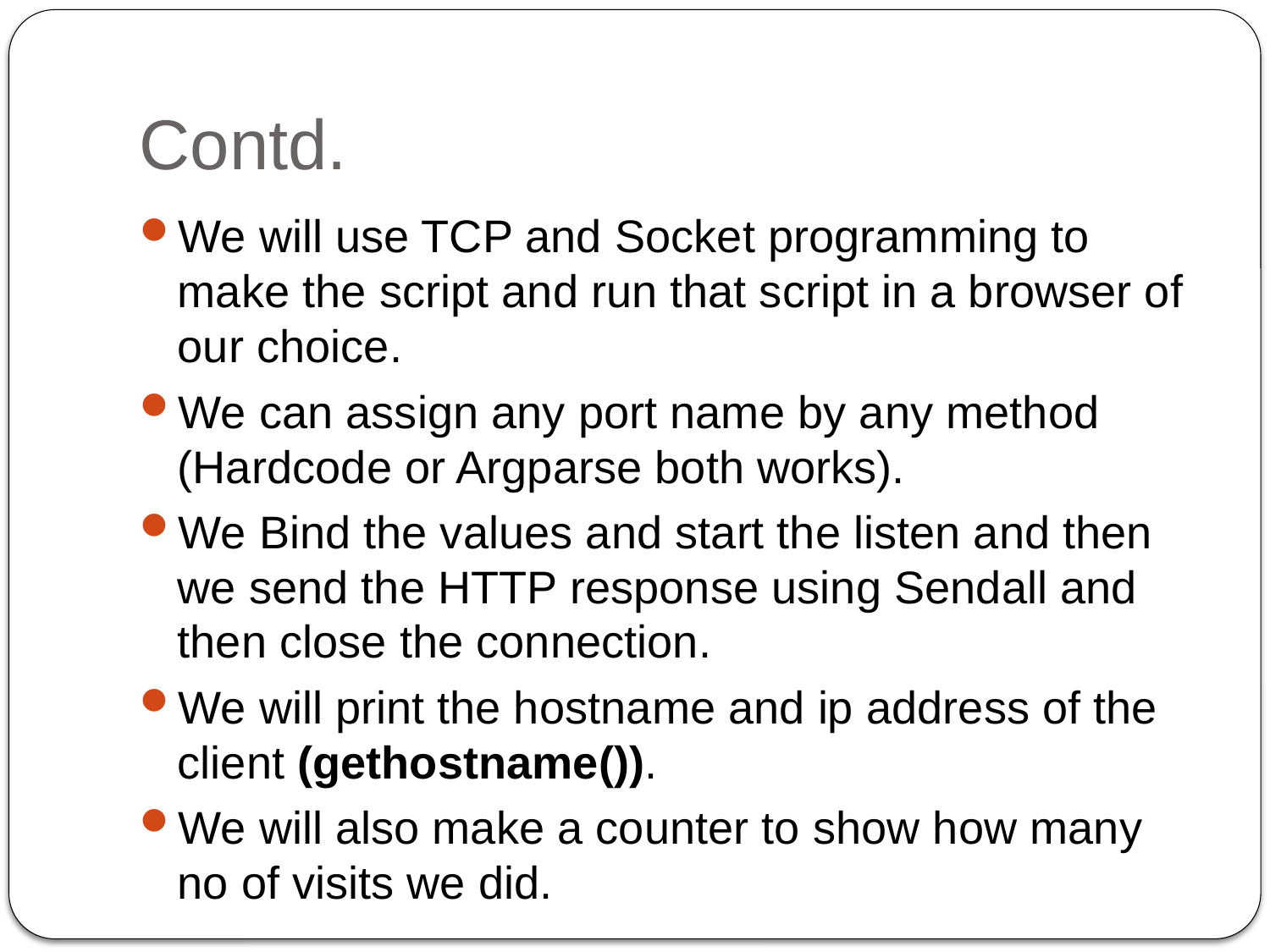

# Contd.
We will use TCP and Socket programming to make the script and run that script in a browser of our choice.
We can assign any port name by any method (Hardcode or Argparse both works).
We Bind the values and start the listen and then we send the HTTP response using Sendall and then close the connection.
We will print the hostname and ip address of the client (gethostname()).
We will also make a counter to show how many no of visits we did.